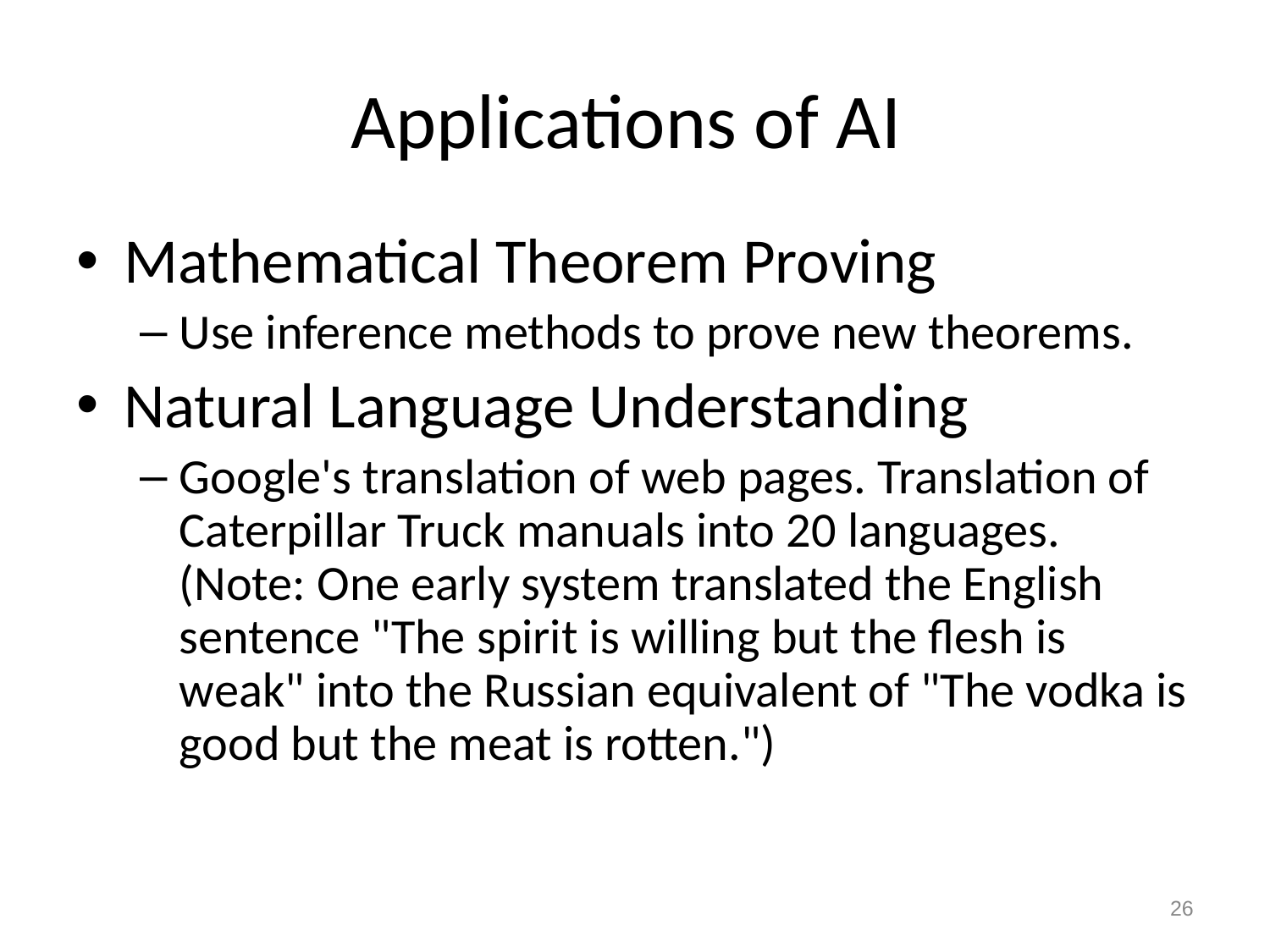

# Applications of AI
Mathematical Theorem Proving
Use inference methods to prove new theorems.
Natural Language Understanding
Google's translation of web pages. Translation of Caterpillar Truck manuals into 20 languages. (Note: One early system translated the English sentence "The spirit is willing but the flesh is weak" into the Russian equivalent of "The vodka is good but the meat is rotten.")

26